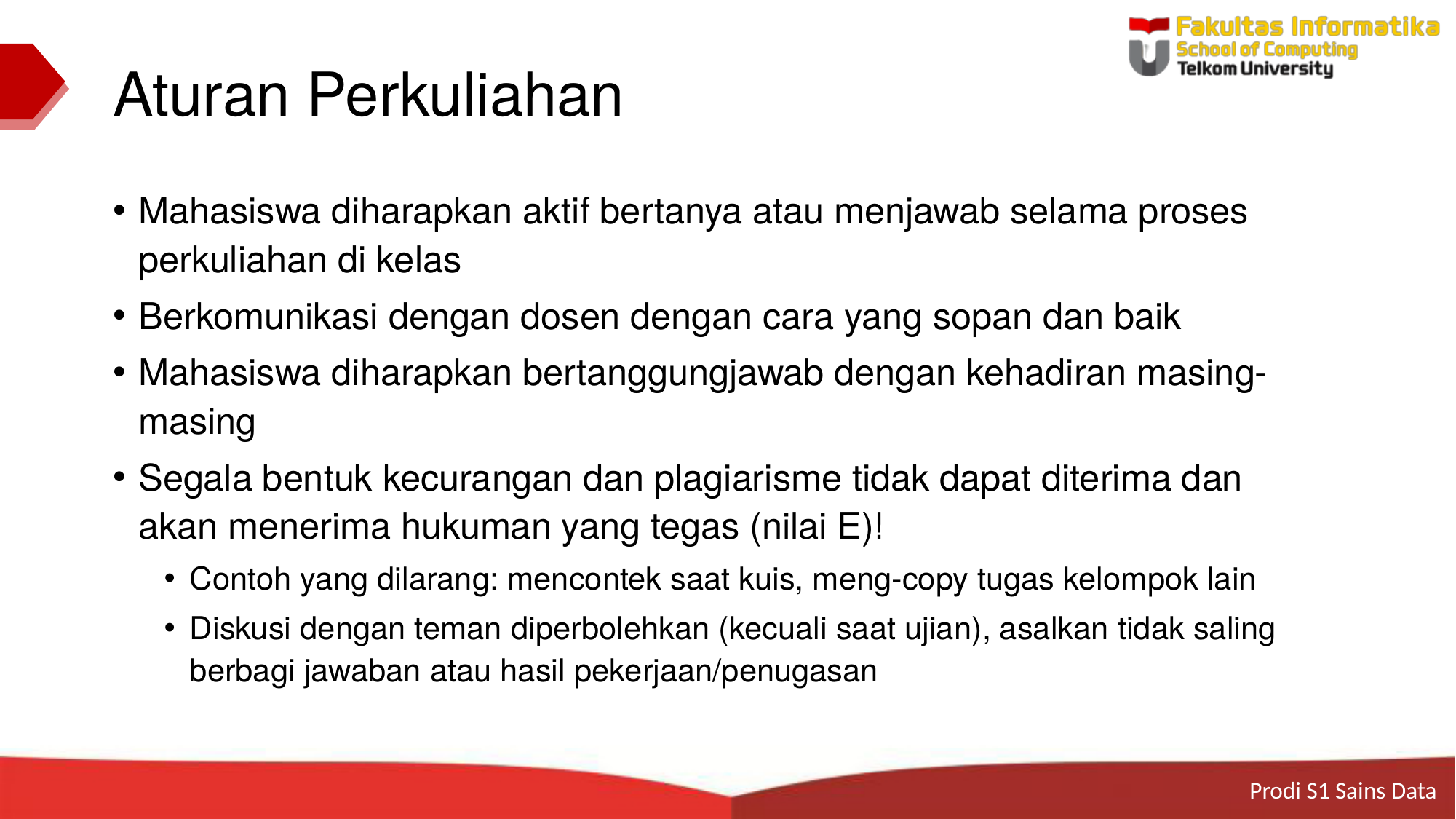

# Aturan Perkuliahan
Mahasiswa diharapkan aktif bertanya atau menjawab selama proses perkuliahan di kelas
Berkomunikasi dengan dosen dengan cara yang sopan dan baik
Mahasiswa diharapkan bertanggungjawab dengan kehadiran masing-masing
Segala bentuk kecurangan dan plagiarisme tidak dapat diterima dan akan menerima hukuman yang tegas (nilai E)!
Contoh yang dilarang: mencontek saat kuis, meng-copy tugas kelompok lain
Diskusi dengan teman diperbolehkan (kecuali saat ujian), asalkan tidak saling berbagi jawaban atau hasil pekerjaan/penugasan
Prodi S1 Sains Data